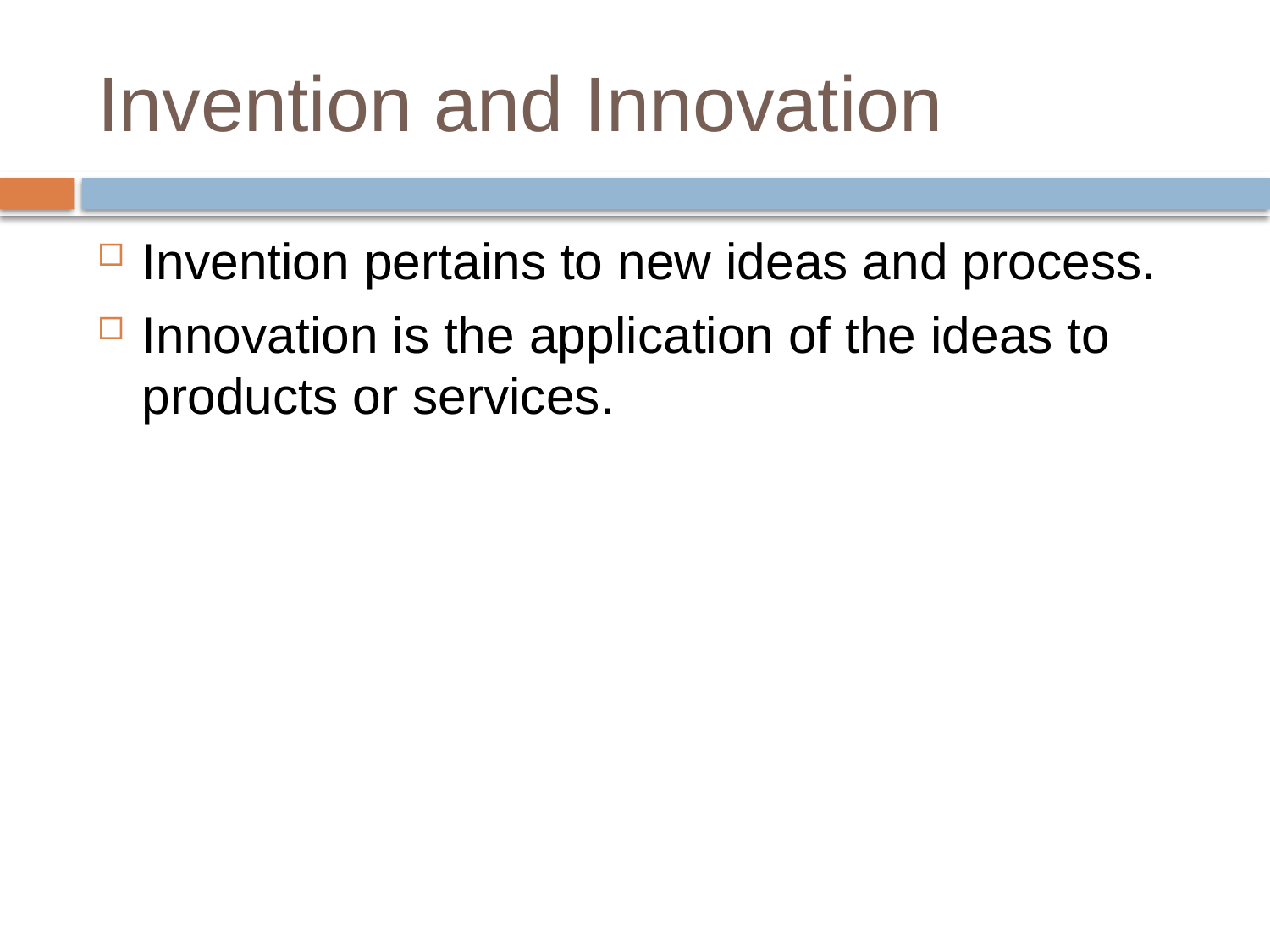

# Invention and Innovation
Invention pertains to new ideas and process.
Innovation is the application of the ideas to products or services.